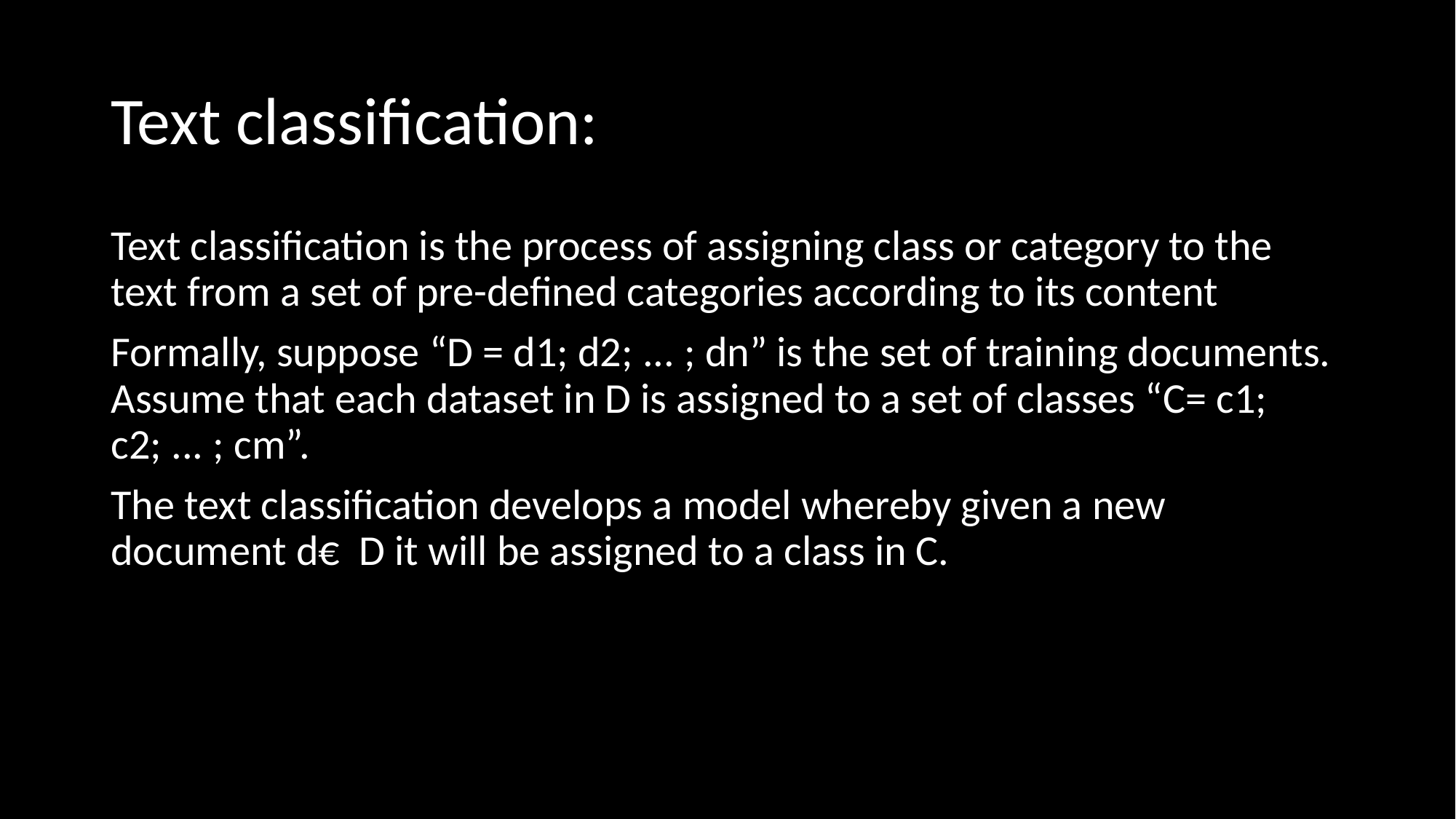

# Text classification:
Text classification is the process of assigning class or category to the text from a set of pre-defined categories according to its content
Formally, suppose “D = d1; d2; ... ; dn” is the set of training documents. Assume that each dataset in D is assigned to a set of classes “C= c1; c2; ... ; cm”.
The text classification develops a model whereby given a new document d€  D it will be assigned to a class in C.